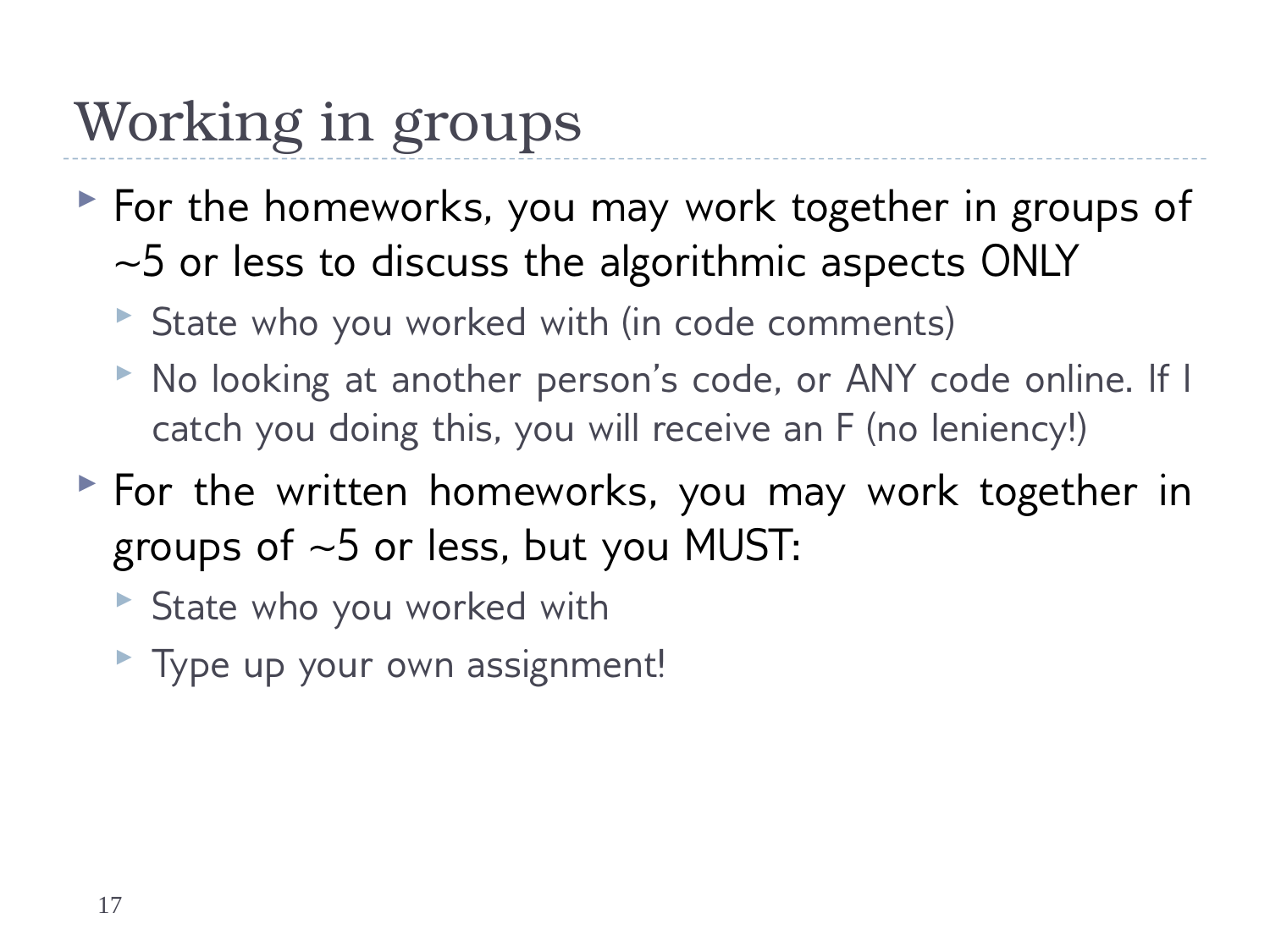

# Working in groups
For the homeworks, you may work together in groups of ~5 or less to discuss the algorithmic aspects ONLY
State who you worked with (in code comments)
No looking at another person’s code, or ANY code online. If I catch you doing this, you will receive an F (no leniency!)
For the written homeworks, you may work together in groups of ~5 or less, but you MUST:
State who you worked with
Type up your own assignment!
17